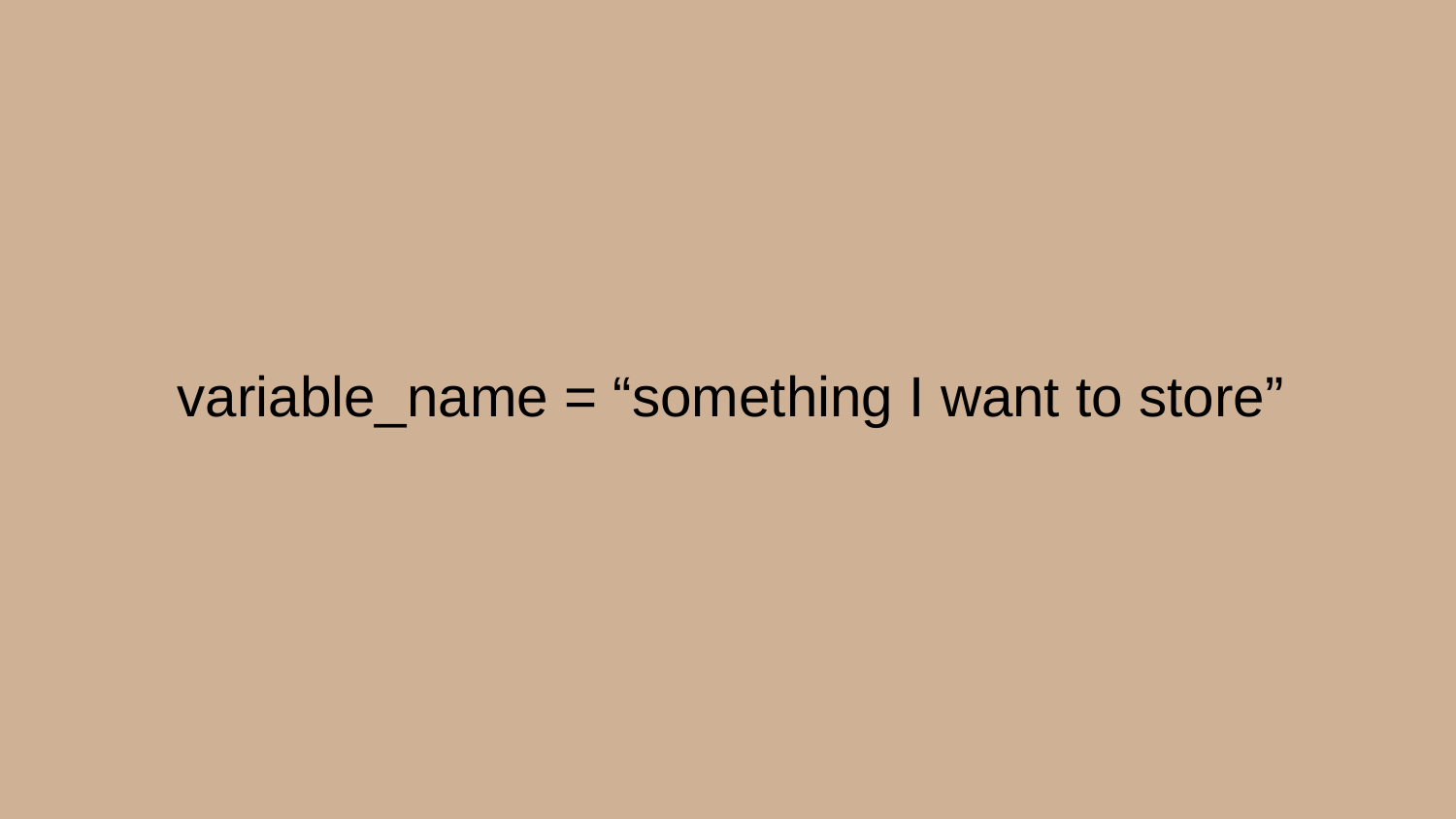

variable_name = “something I want to store”